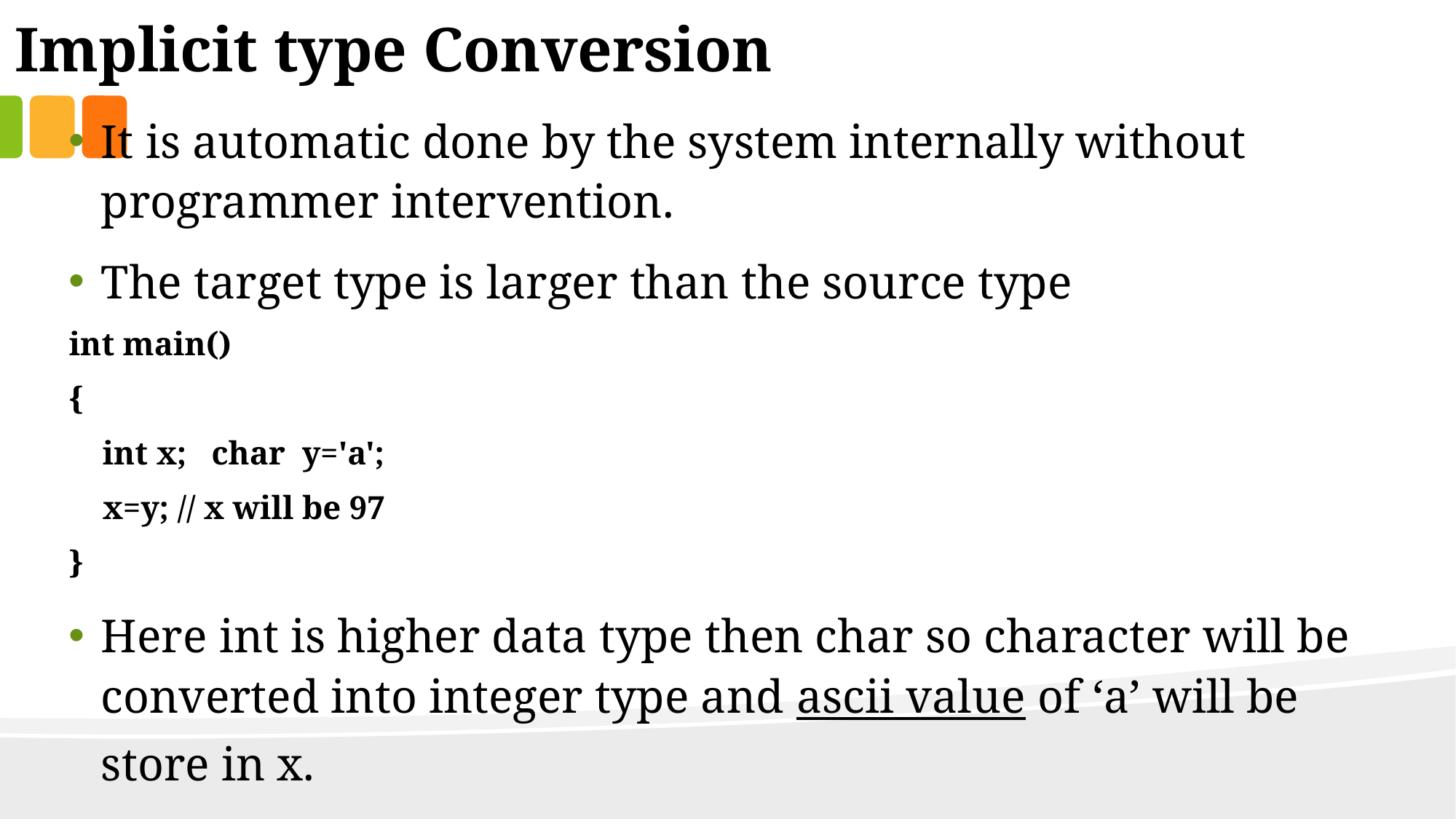

Implicit type Conversion
It is automatic done by the system internally without programmer intervention.
The target type is larger than the source type
int main()
{
    int x;   char  y='a';
    x=y; // x will be 97
}
Here int is higher data type then char so character will be converted into integer type and ascii value of ‘a’ will be store in x.